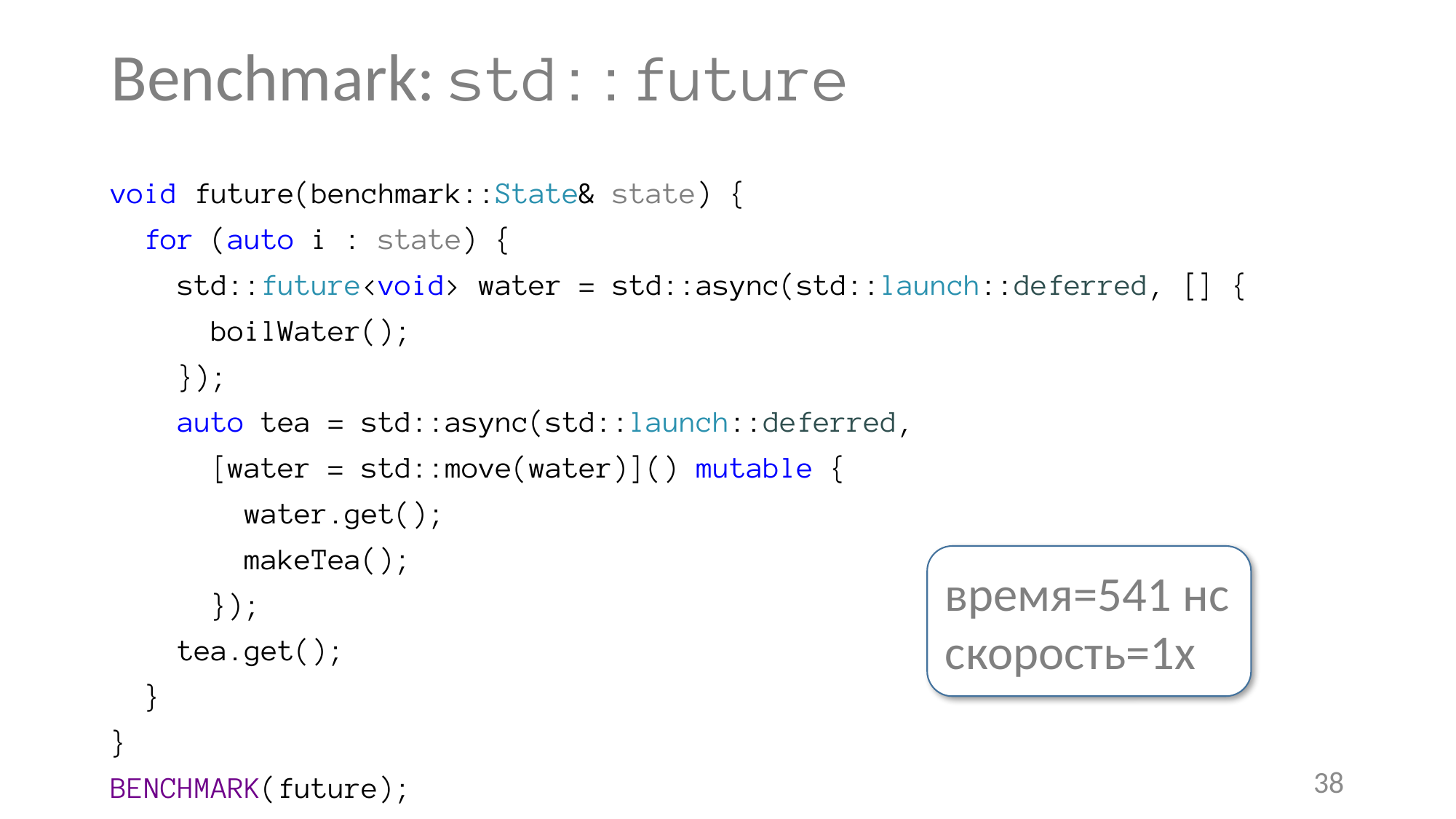

# Benchmark: std::future
void future(benchmark::State& state) {
  for (auto i : state) {
    std::future<void> water = std::async(std::launch::deferred, [] {
      boilWater();
    });
    auto tea = std::async(std::launch::deferred,
      [water = std::move(water)]() mutable {
        water.get();
        makeTea();
      });
    tea.get();
  }
}
BENCHMARK(future);
время=541 нс
скорость=1x
38